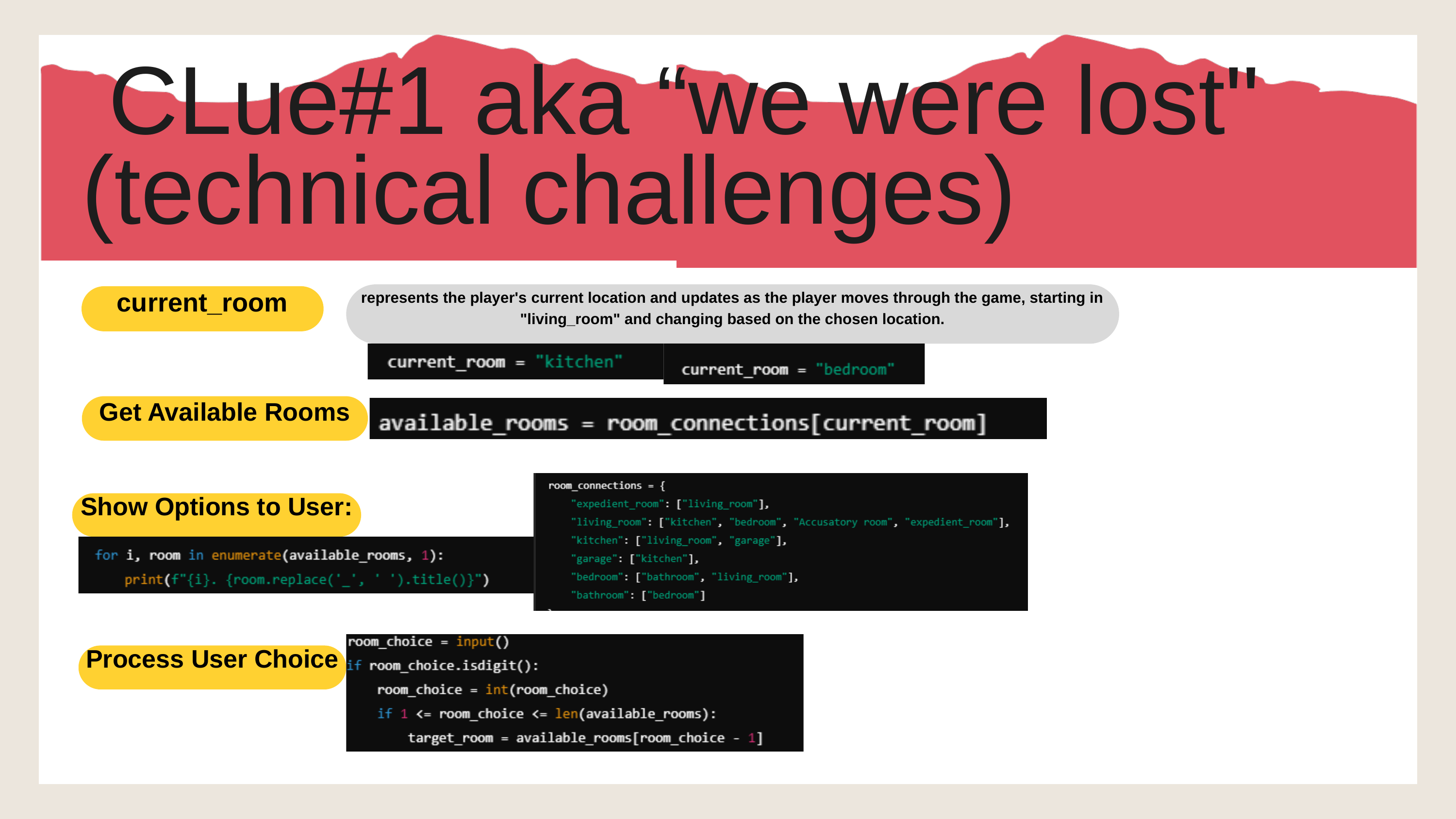

CLue#1 aka “we were lost" (technical challenges)

represents the player's current location and updates as the player moves through the game, starting in "living_room" and changing based on the chosen location.

current_room

Get Available Rooms

Show Options to User:

Process User Choice